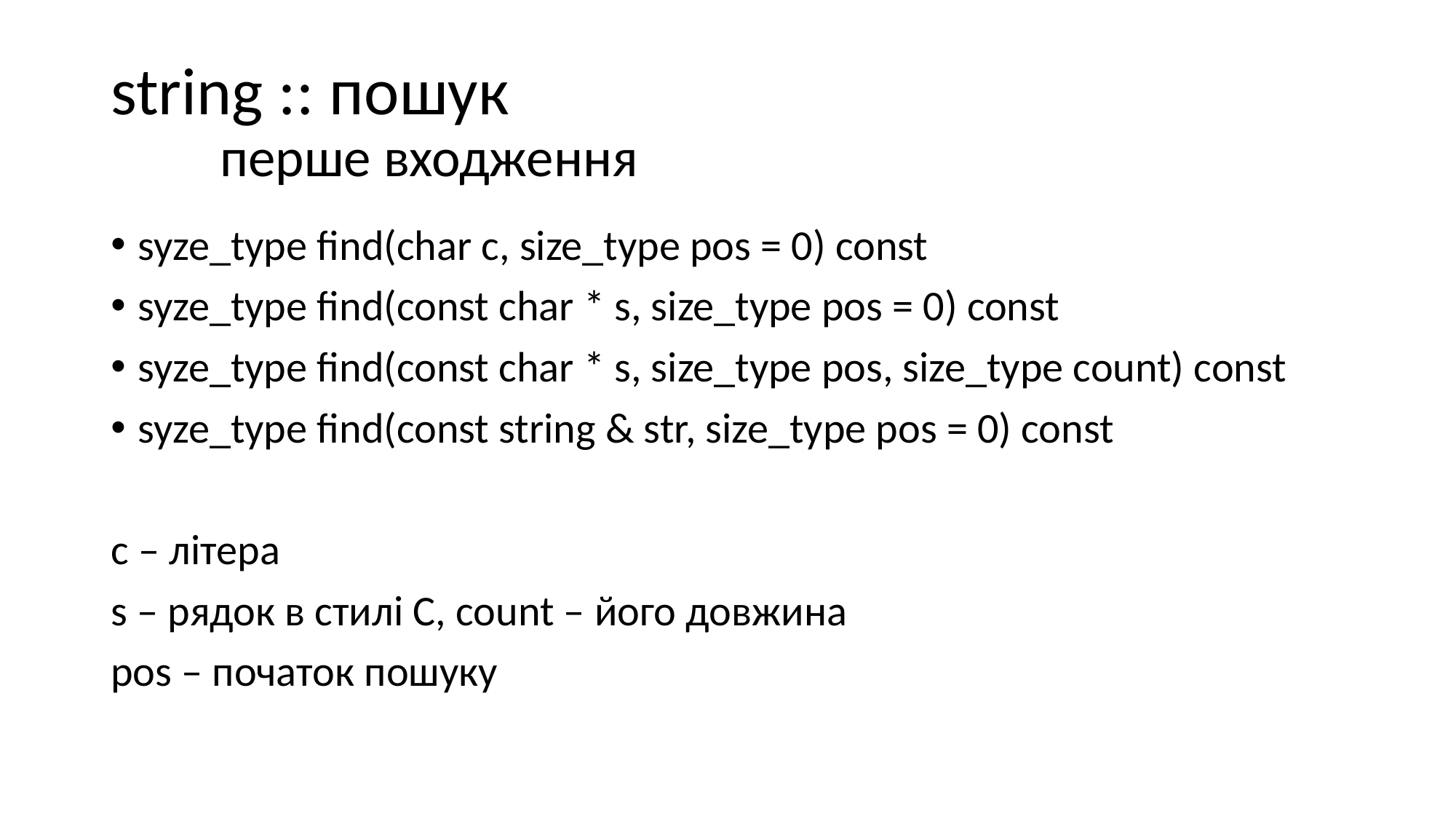

# string :: пошук перше входження
syze_type find(char c, size_type pos = 0) const
syze_type find(const char * s, size_type pos = 0) const
syze_type find(const char * s, size_type pos, size_type count) const
syze_type find(const string & str, size_type pos = 0) const

c – літера
s – рядок в стилі С, count – його довжина
pos – початок пошуку